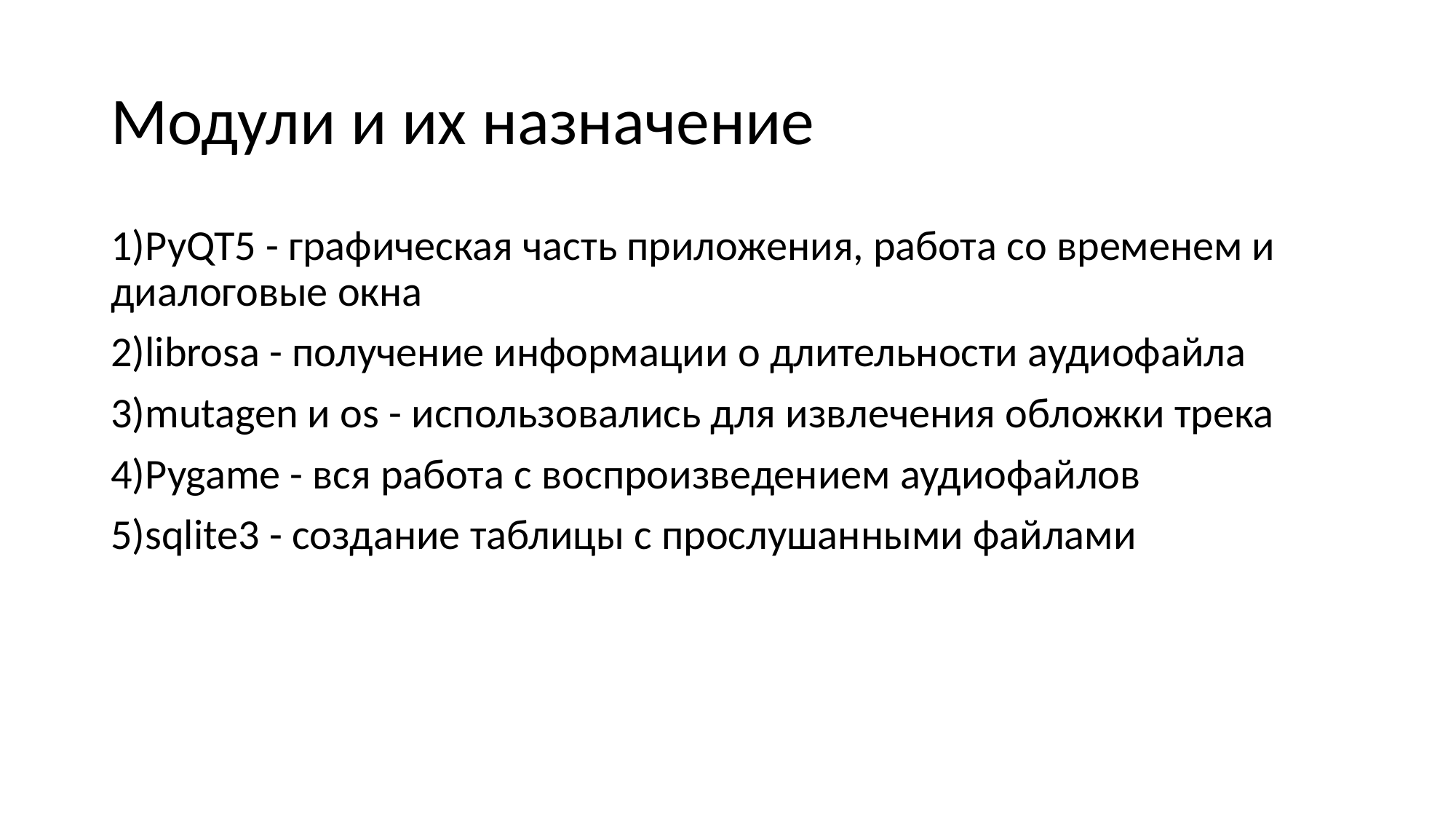

# Модули и их назначение
1)PyQT5 - графическая часть приложения, работа со временем и диалоговые окна
2)librosa - получение информации о длительности аудиофайла
3)mutagen и os - использовались для извлечения обложки трека
4)Pygame - вся работа с воспроизведением аудиофайлов
5)sqlite3 - создание таблицы с прослушанными файлами